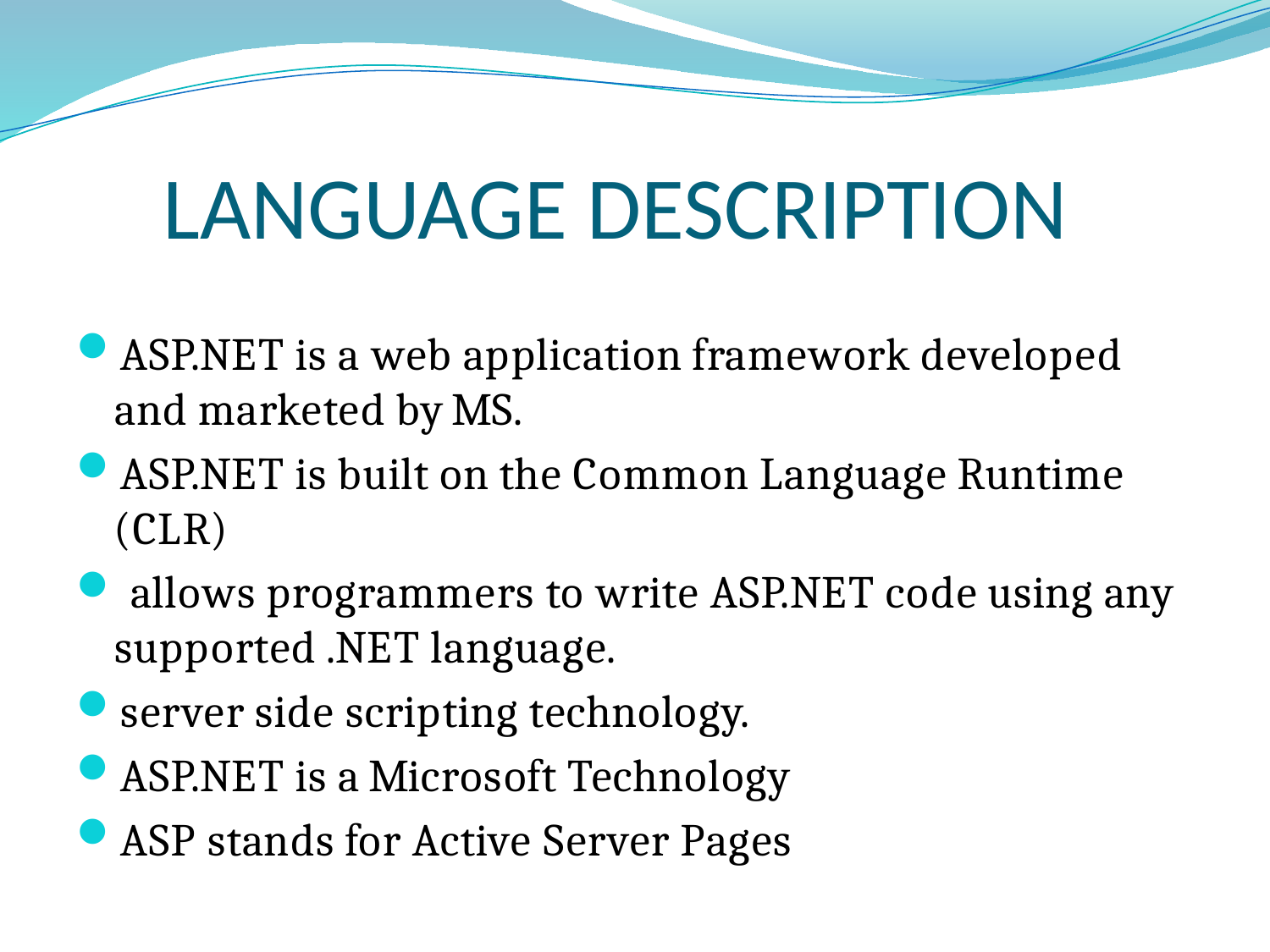

# LANGUAGE DESCRIPTION

ASP.NET is a web application framework developed and marketed by MS.
ASP.NET is built on the Common Language Runtime (CLR)
 allows programmers to write ASP.NET code using any supported .NET language.
server side scripting technology.
ASP.NET is a Microsoft Technology
ASP stands for Active Server Pages